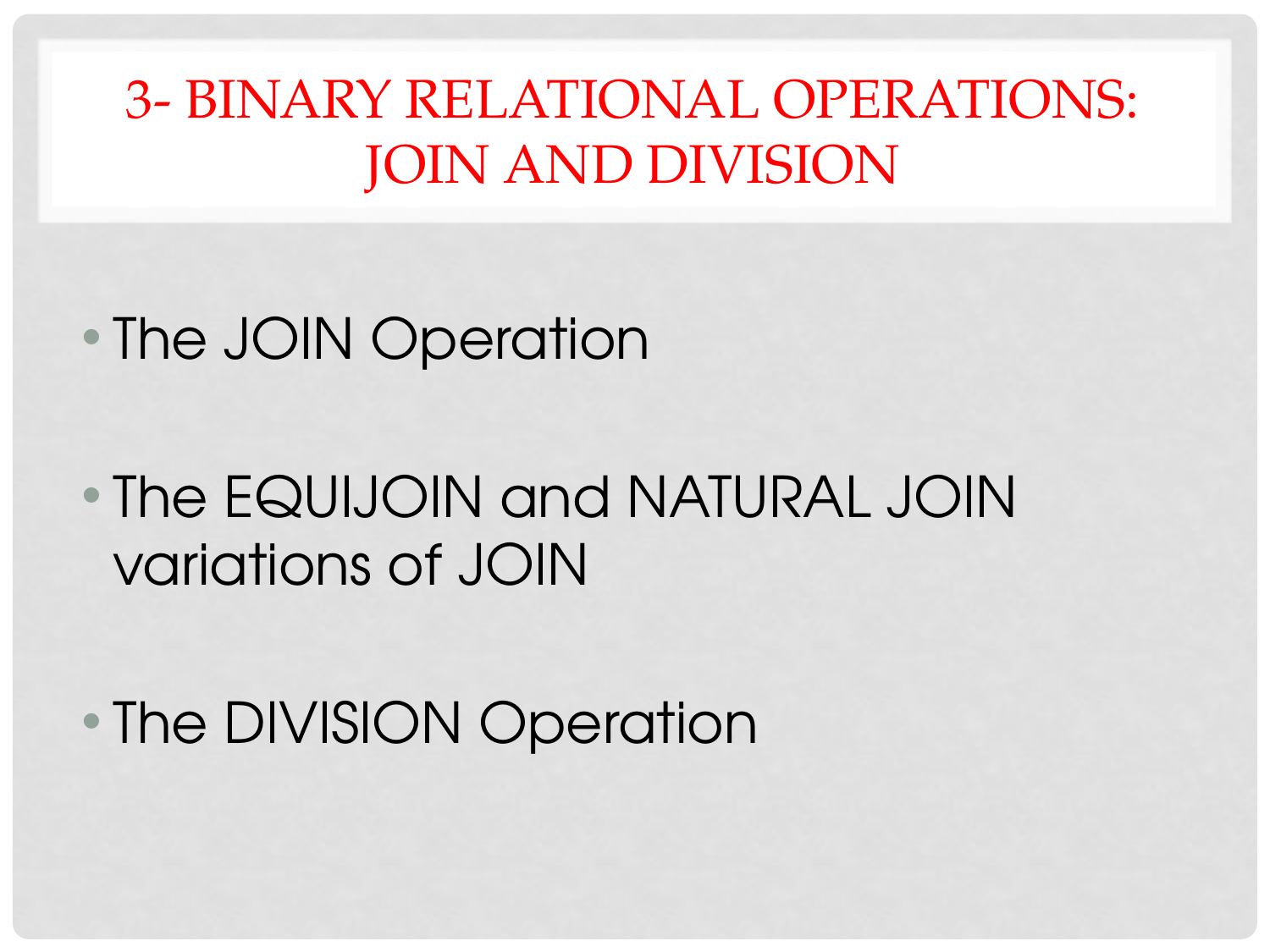

# 3- Binary Relational Operations: JOIN and DIVISION
The JOIN Operation

The EQUIJOIN and NATURAL JOIN variations of JOIN

The DIVISION Operation